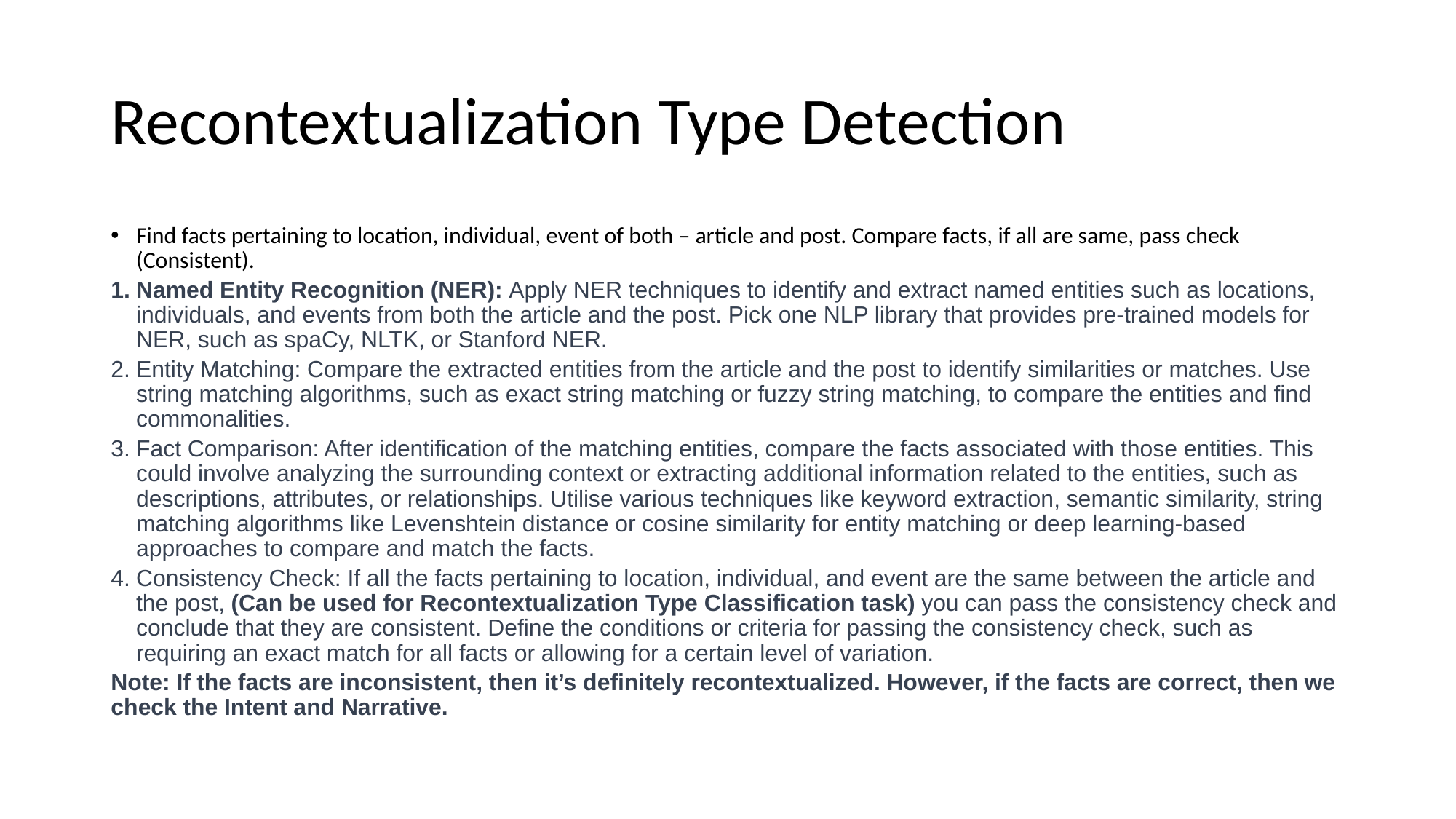

# Recontextualization Type Detection
Find facts pertaining to location, individual, event of both – article and post. Compare facts, if all are same, pass check (Consistent).
Named Entity Recognition (NER): Apply NER techniques to identify and extract named entities such as locations, individuals, and events from both the article and the post. Pick one NLP library that provides pre-trained models for NER, such as spaCy, NLTK, or Stanford NER.
Entity Matching: Compare the extracted entities from the article and the post to identify similarities or matches. Use string matching algorithms, such as exact string matching or fuzzy string matching, to compare the entities and find commonalities.
Fact Comparison: After identification of the matching entities, compare the facts associated with those entities. This could involve analyzing the surrounding context or extracting additional information related to the entities, such as descriptions, attributes, or relationships. Utilise various techniques like keyword extraction, semantic similarity, string matching algorithms like Levenshtein distance or cosine similarity for entity matching or deep learning-based approaches to compare and match the facts.
Consistency Check: If all the facts pertaining to location, individual, and event are the same between the article and the post, (Can be used for Recontextualization Type Classification task) you can pass the consistency check and conclude that they are consistent. Define the conditions or criteria for passing the consistency check, such as requiring an exact match for all facts or allowing for a certain level of variation.
Note: If the facts are inconsistent, then it’s definitely recontextualized. However, if the facts are correct, then we check the Intent and Narrative.